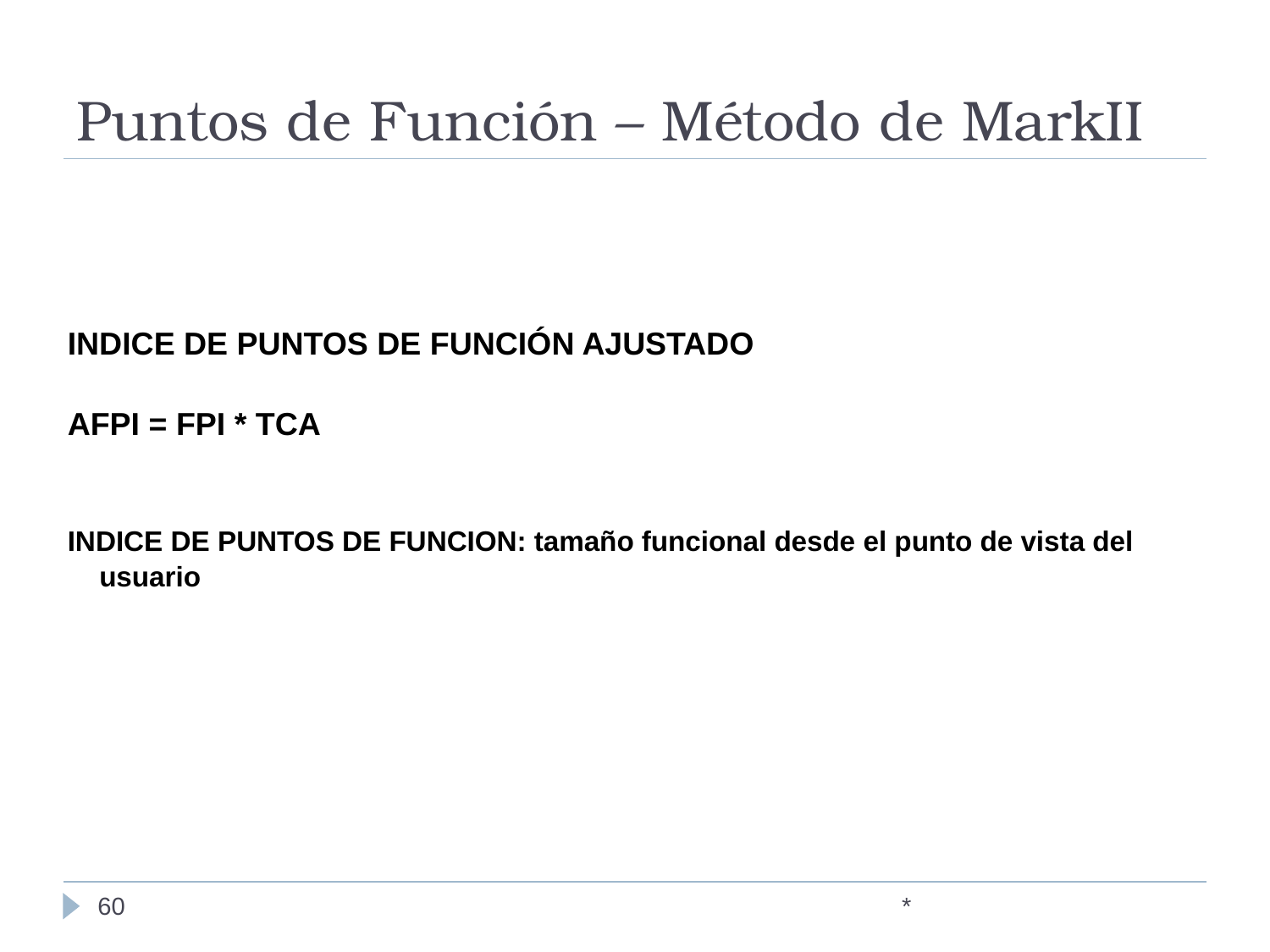

# Puntos de Función – Método de MarkII
INDICE DE PUNTOS DE FUNCIÓN AJUSTADO

AFPI = FPI * TCA

INDICE DE PUNTOS DE FUNCION: tamaño funcional desde el punto de vista del usuario

60
*